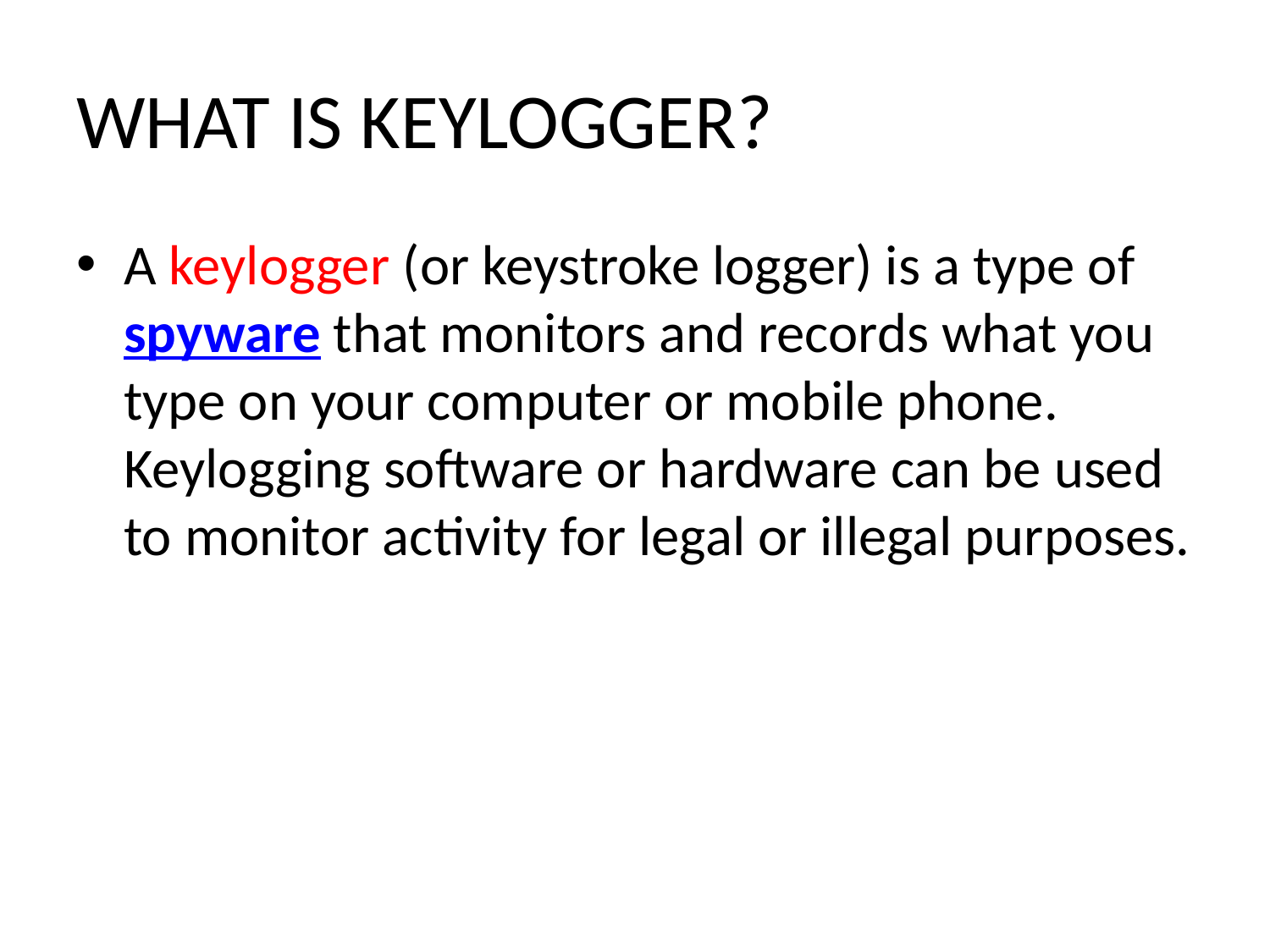

# WHAT IS KEYLOGGER?
A keylogger (or keystroke logger) is a type of spyware that monitors and records what you type on your computer or mobile phone. Keylogging software or hardware can be used to monitor activity for legal or illegal purposes.